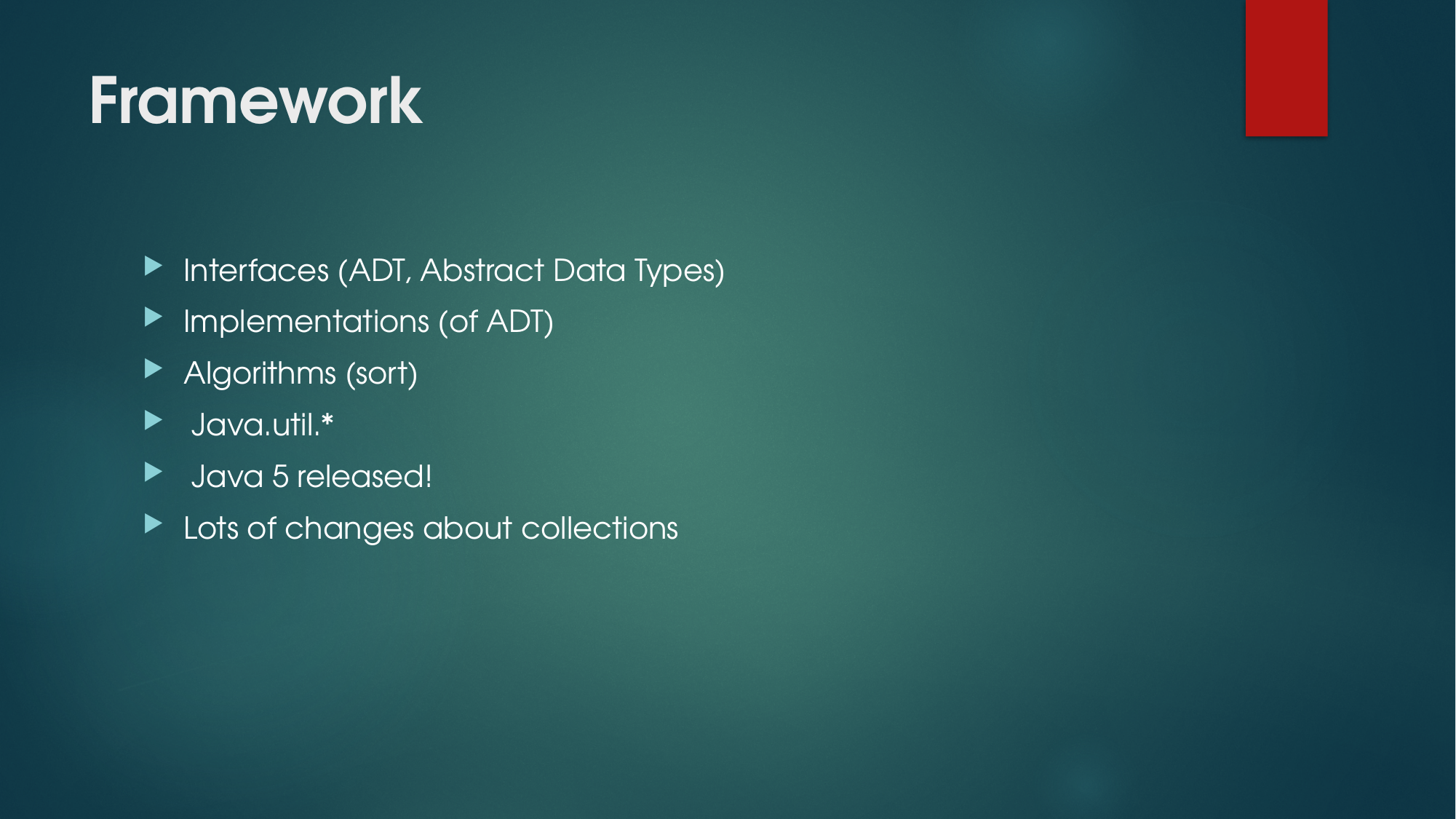

# Framework
Interfaces (ADT, Abstract Data Types)
Implementations (of ADT)
Algorithms (sort)
 Java.util.*
 Java 5 released!
Lots of changes about collections